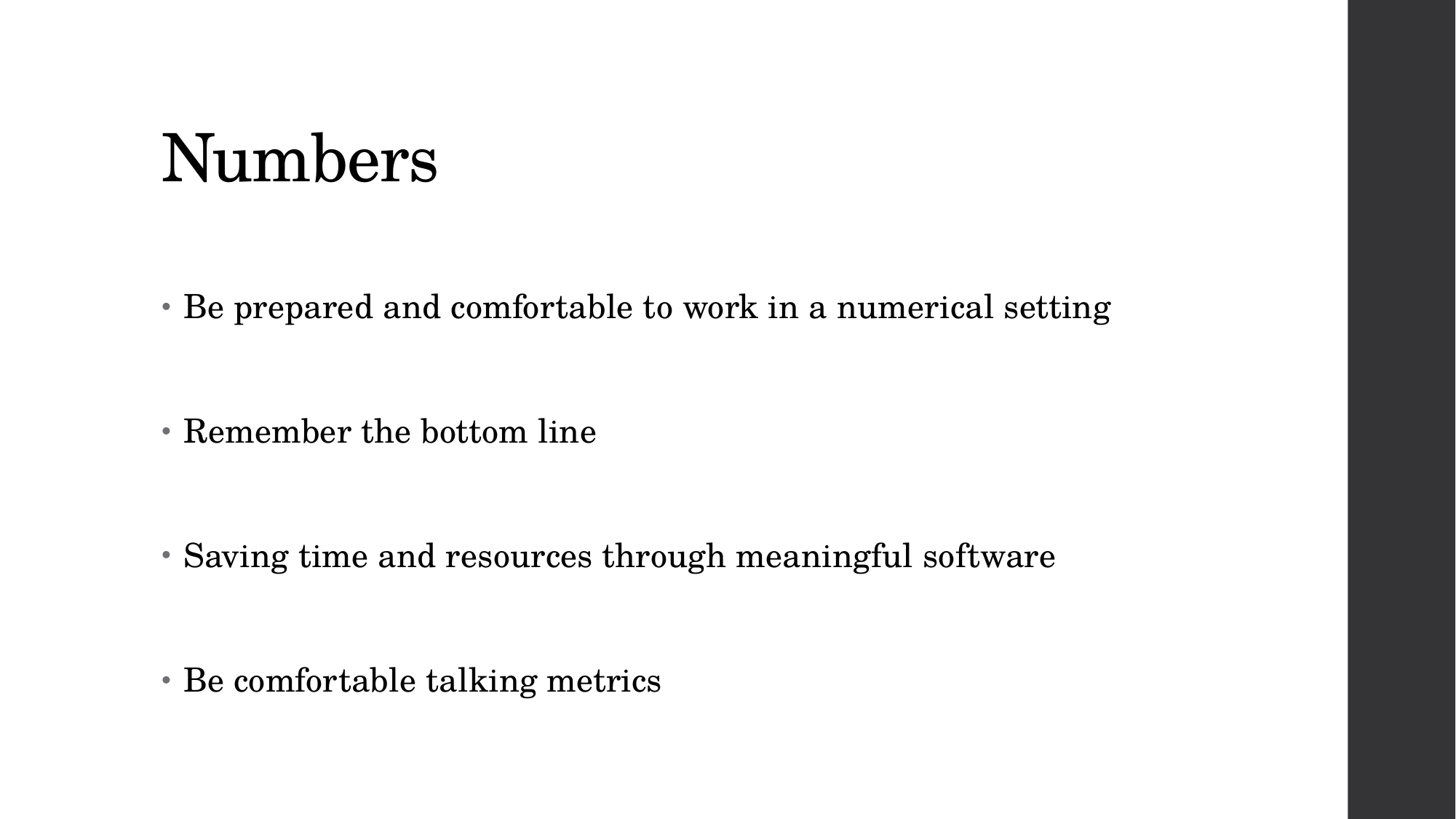

# Numbers

Be prepared and comfortable to work in a numerical setting

Remember the bottom line

Saving time and resources through meaningful software

Be comfortable talking metrics